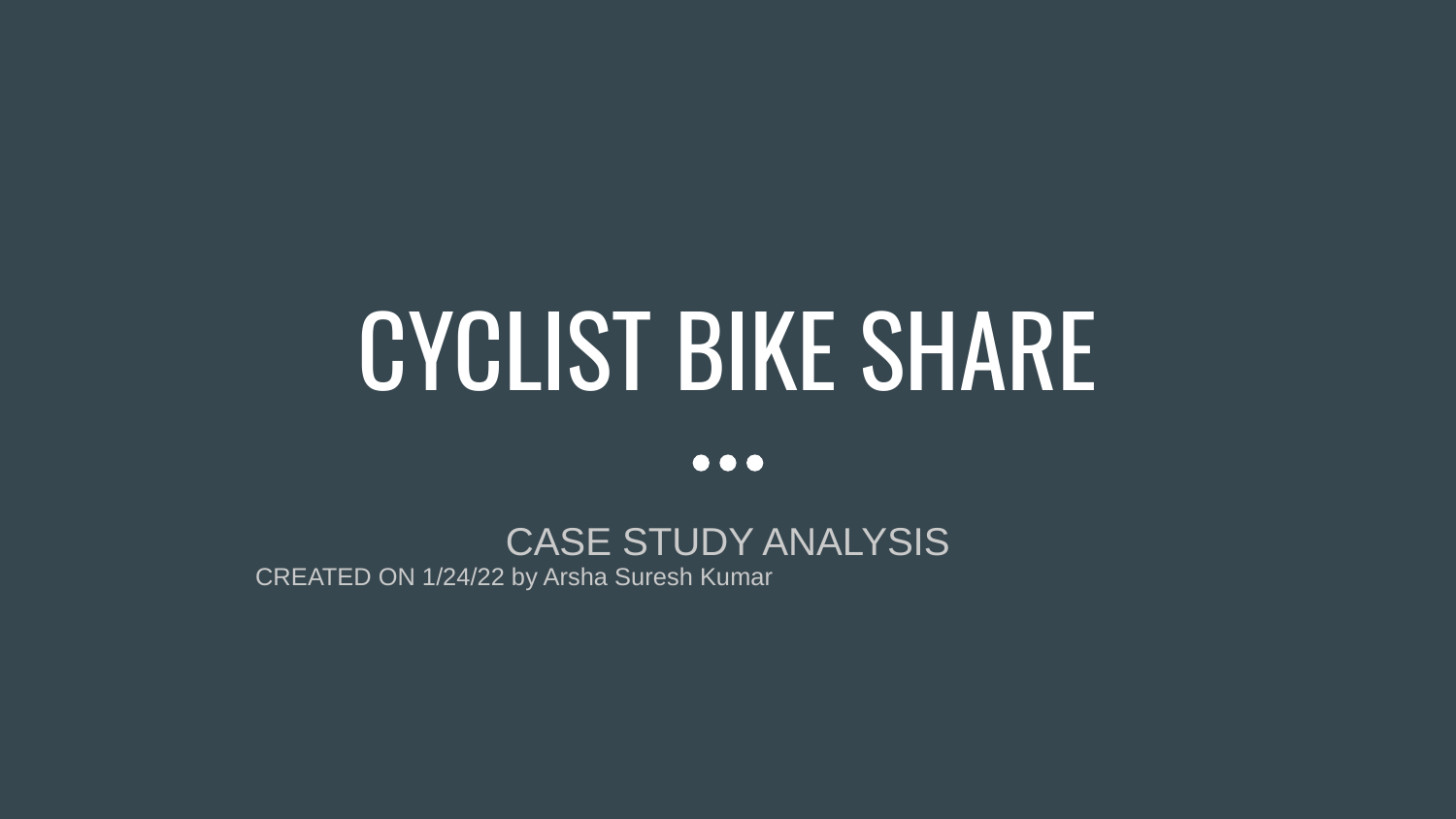

# CYCLIST BIKE SHARE
CASE STUDY ANALYSIS
 							CREATED ON 1/24/22 by Arsha Suresh Kumar